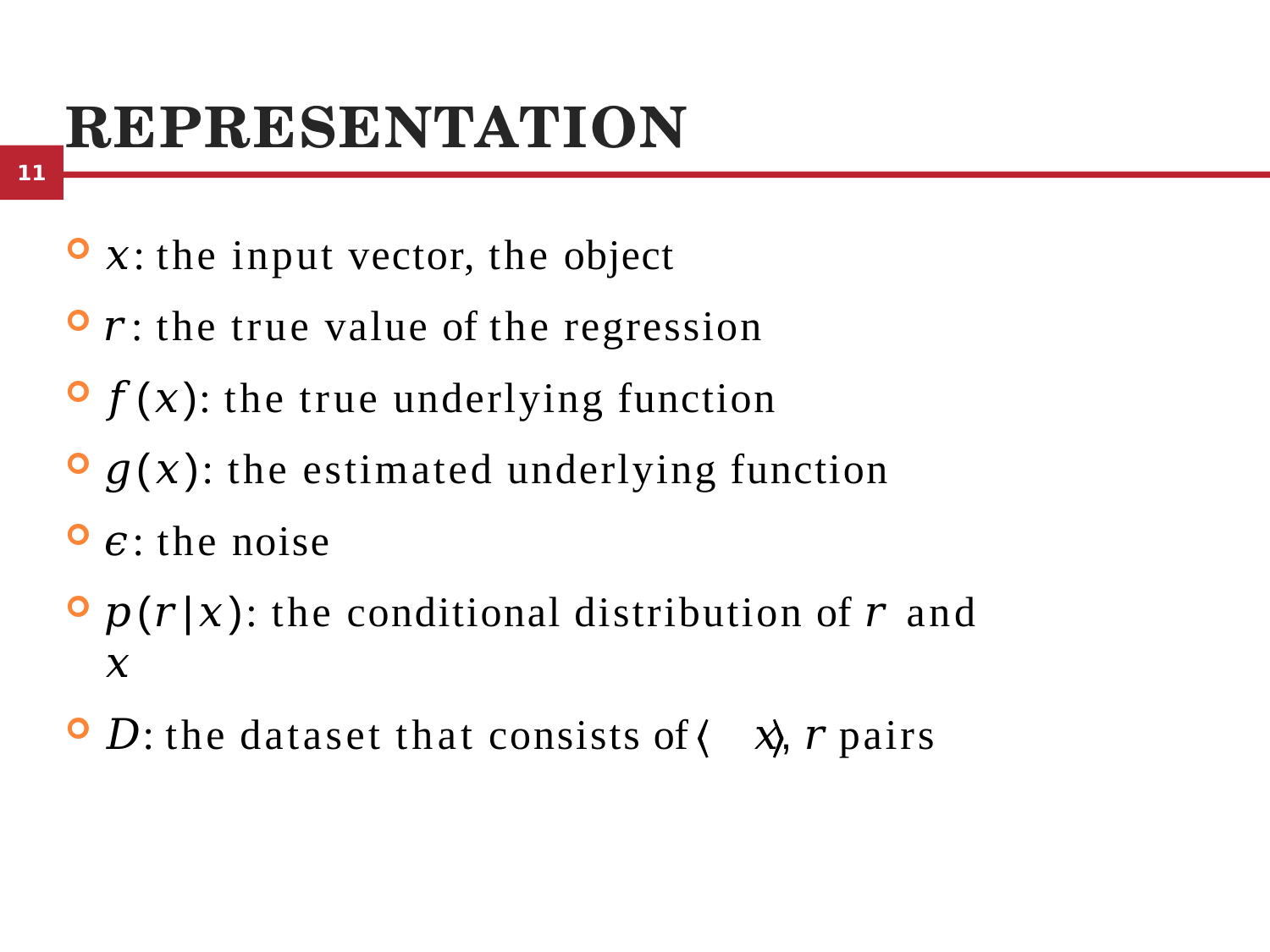

# Representation
𝑥: the input vector, the object
𝑟: the true value of the regression
𝑓(𝑥): the true underlying function
𝑔(𝑥): the estimated underlying function
𝜖: the noise
𝑝(𝑟|𝑥): the conditional distribution of 𝑟 and 𝑥
𝐷: the dataset that consists of	𝑥, 𝑟	pairs

3